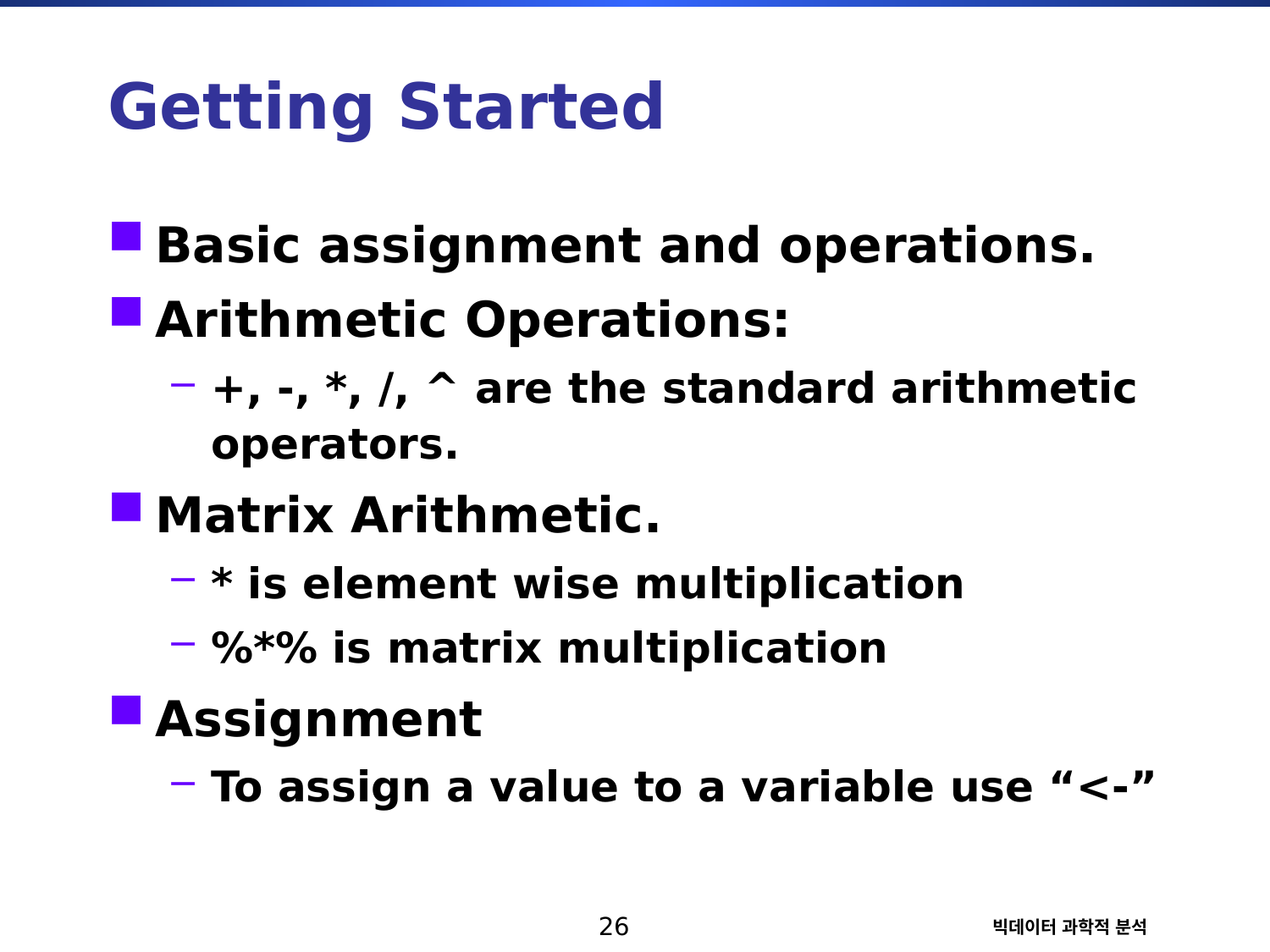

# Getting Started
Basic assignment and operations.
Arithmetic Operations:
+, -, *, /, ^ are the standard arithmetic operators.
Matrix Arithmetic.
* is element wise multiplication
%*% is matrix multiplication
Assignment
To assign a value to a variable use “<-”